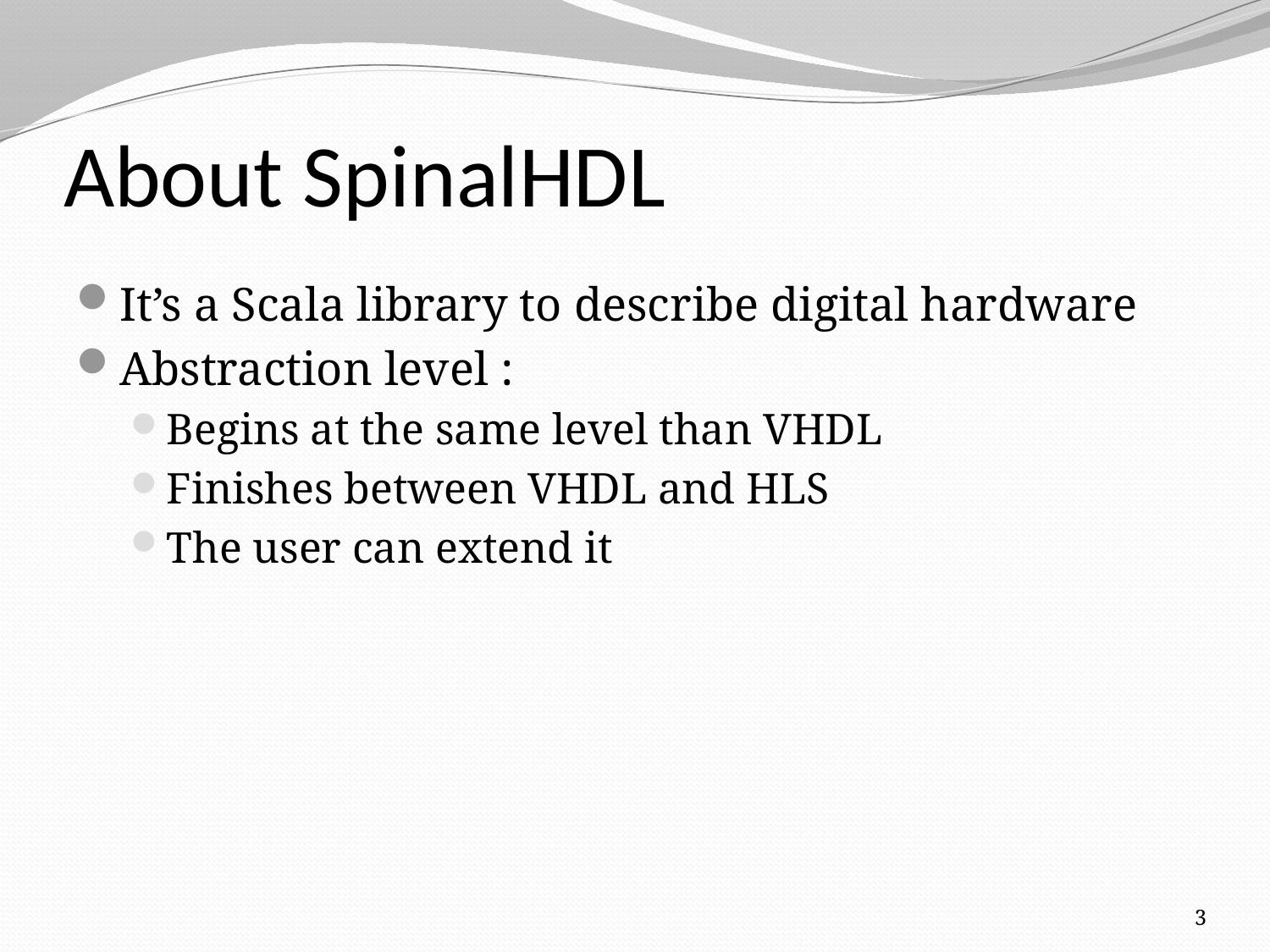

# About SpinalHDL
It’s a Scala library to describe digital hardware
Abstraction level :
Begins at the same level than VHDL
Finishes between VHDL and HLS
The user can extend it

3